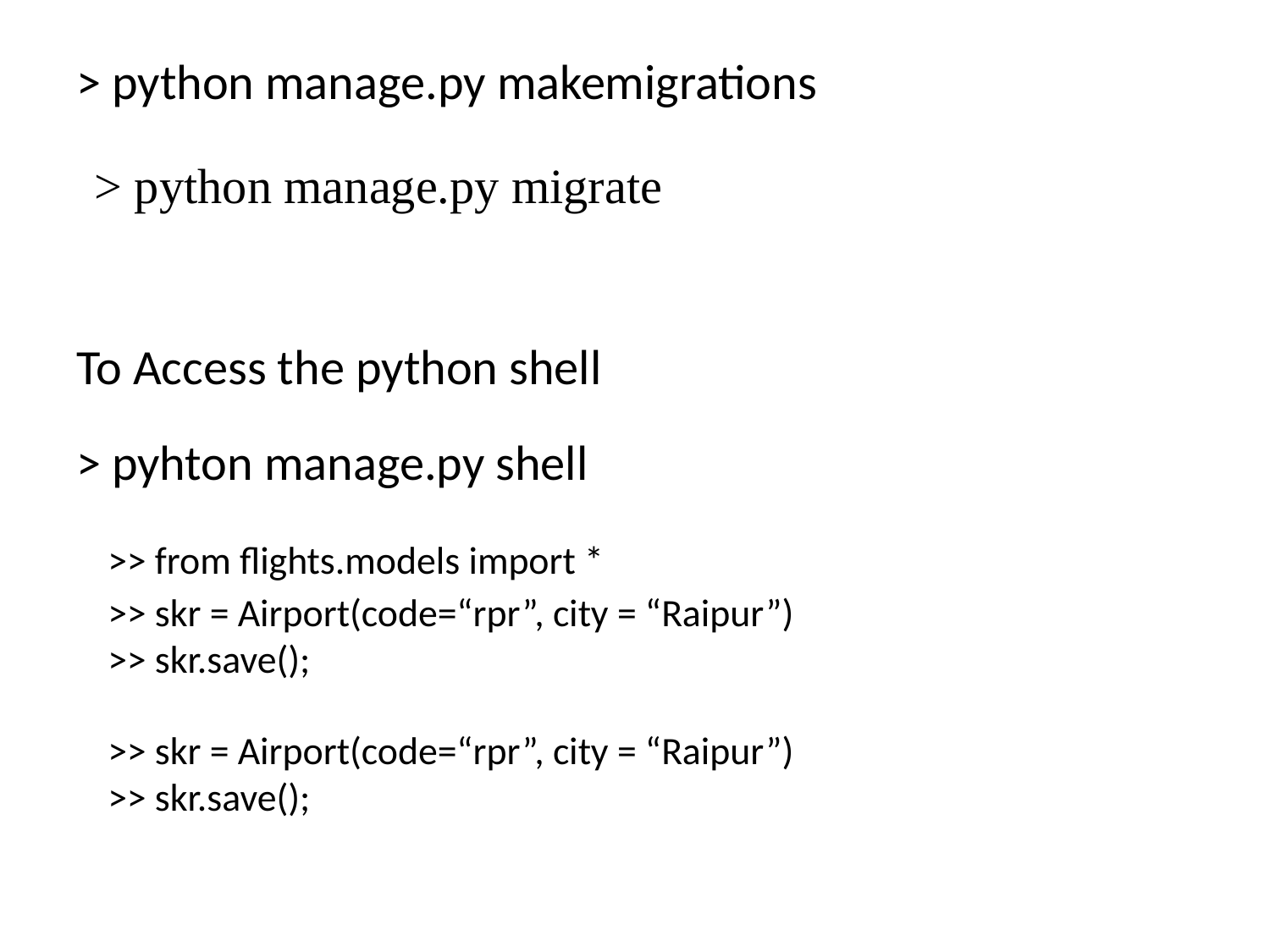

> python manage.py makemigrations
 > python manage.py migrate
To Access the python shell
> pyhton manage.py shell
>> from flights.models import *
>> skr = Airport(code=“rpr”, city = “Raipur”)
>> skr.save();
>> skr = Airport(code=“rpr”, city = “Raipur”)
>> skr.save();